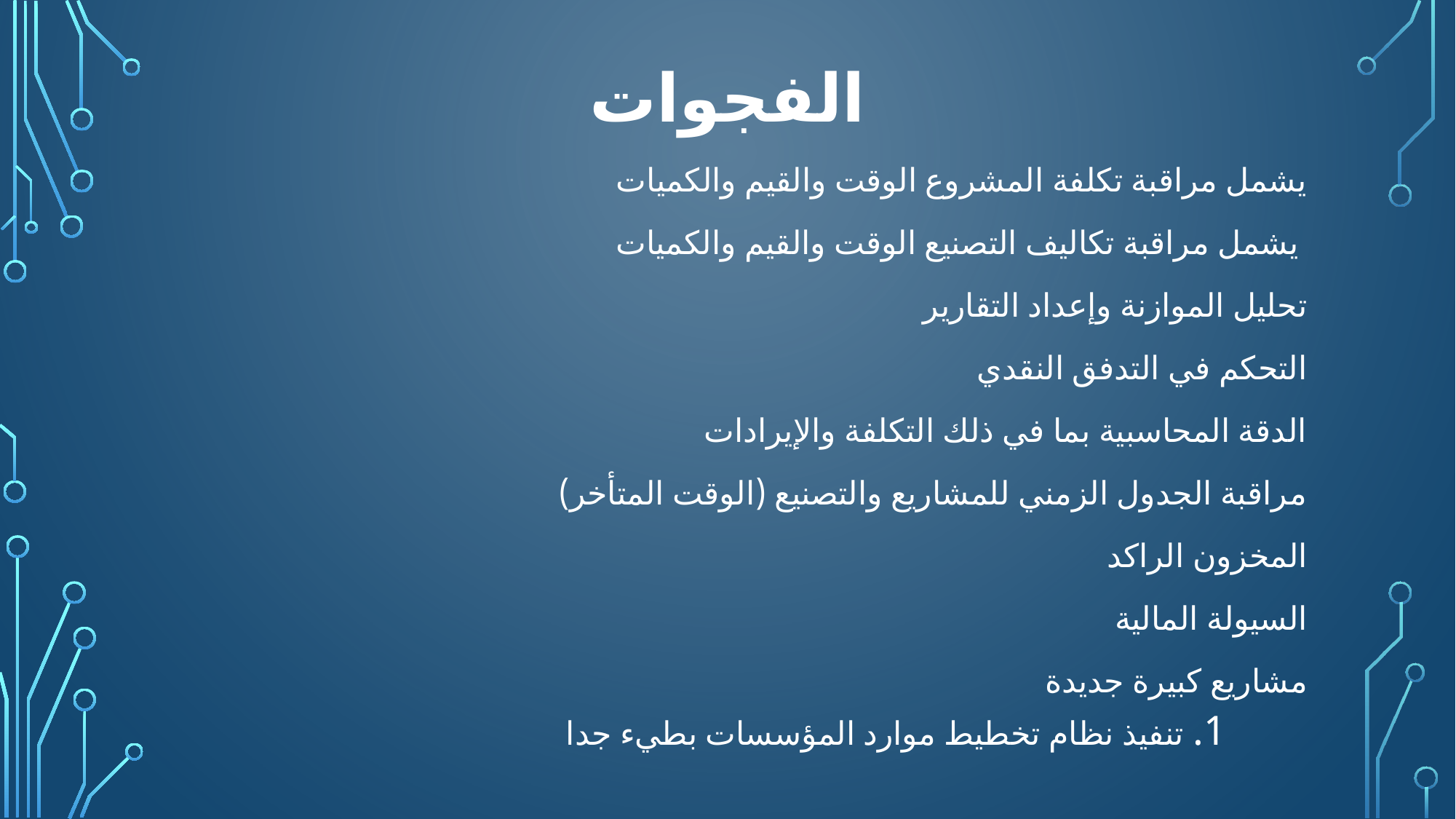

# الفجوات
يشمل مراقبة تكلفة المشروع الوقت والقيم والكميات
 يشمل مراقبة تكاليف التصنيع الوقت والقيم والكميات
تحليل الموازنة وإعداد التقارير
التحكم في التدفق النقدي
الدقة المحاسبية بما في ذلك التكلفة والإيرادات
مراقبة الجدول الزمني للمشاريع والتصنيع (الوقت المتأخر)
المخزون الراكد
السيولة المالية
مشاريع كبيرة جديدة
تنفيذ نظام تخطيط موارد المؤسسات بطيء جدا